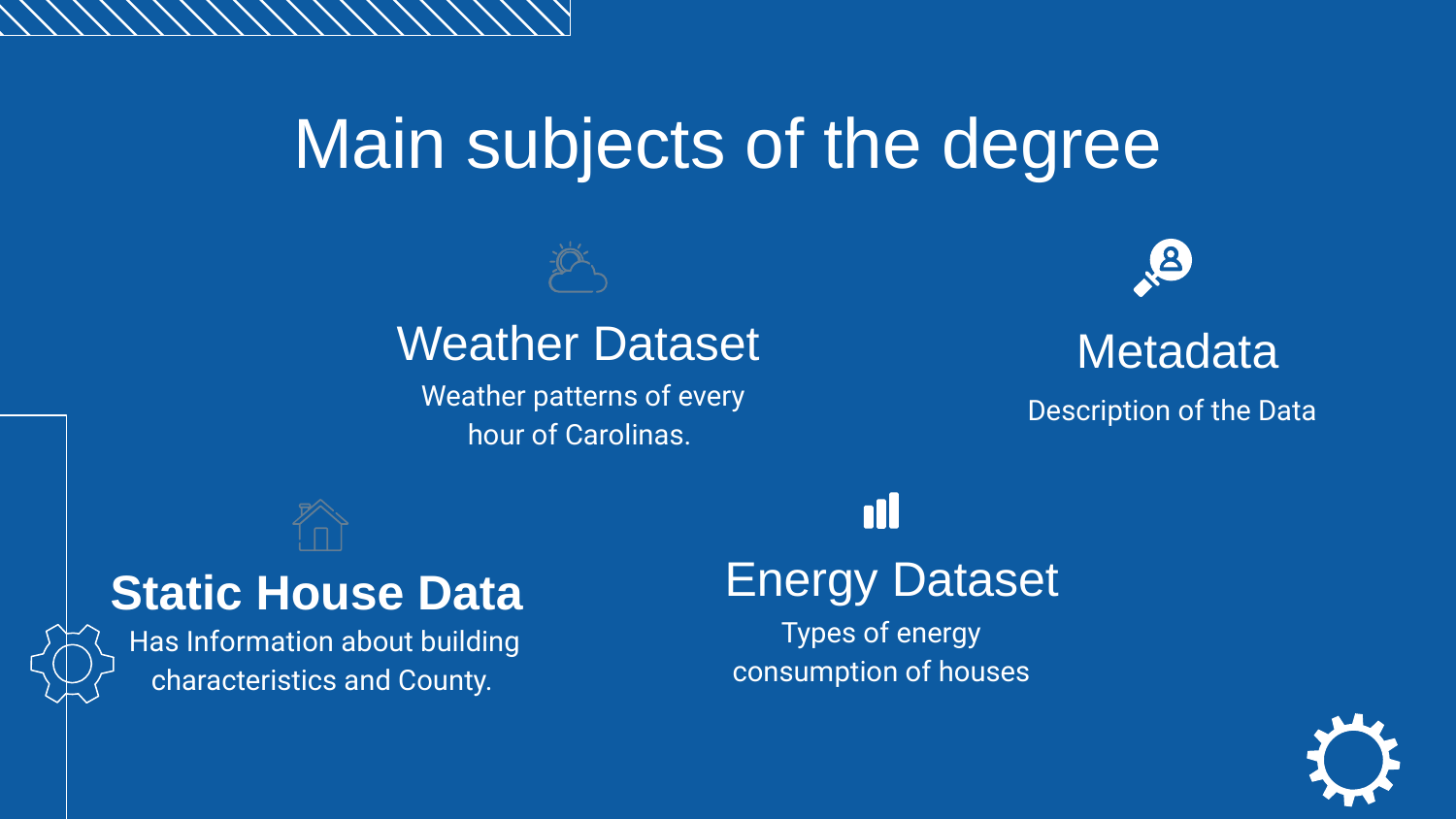

# Main subjects of the degree

Weather Dataset
Metadata
Weather patterns of every hour of Carolinas.
Description of the Data

Energy Dataset
Types of energy consumption of houses
    Has Information about building characteristics and County.
Static House Data